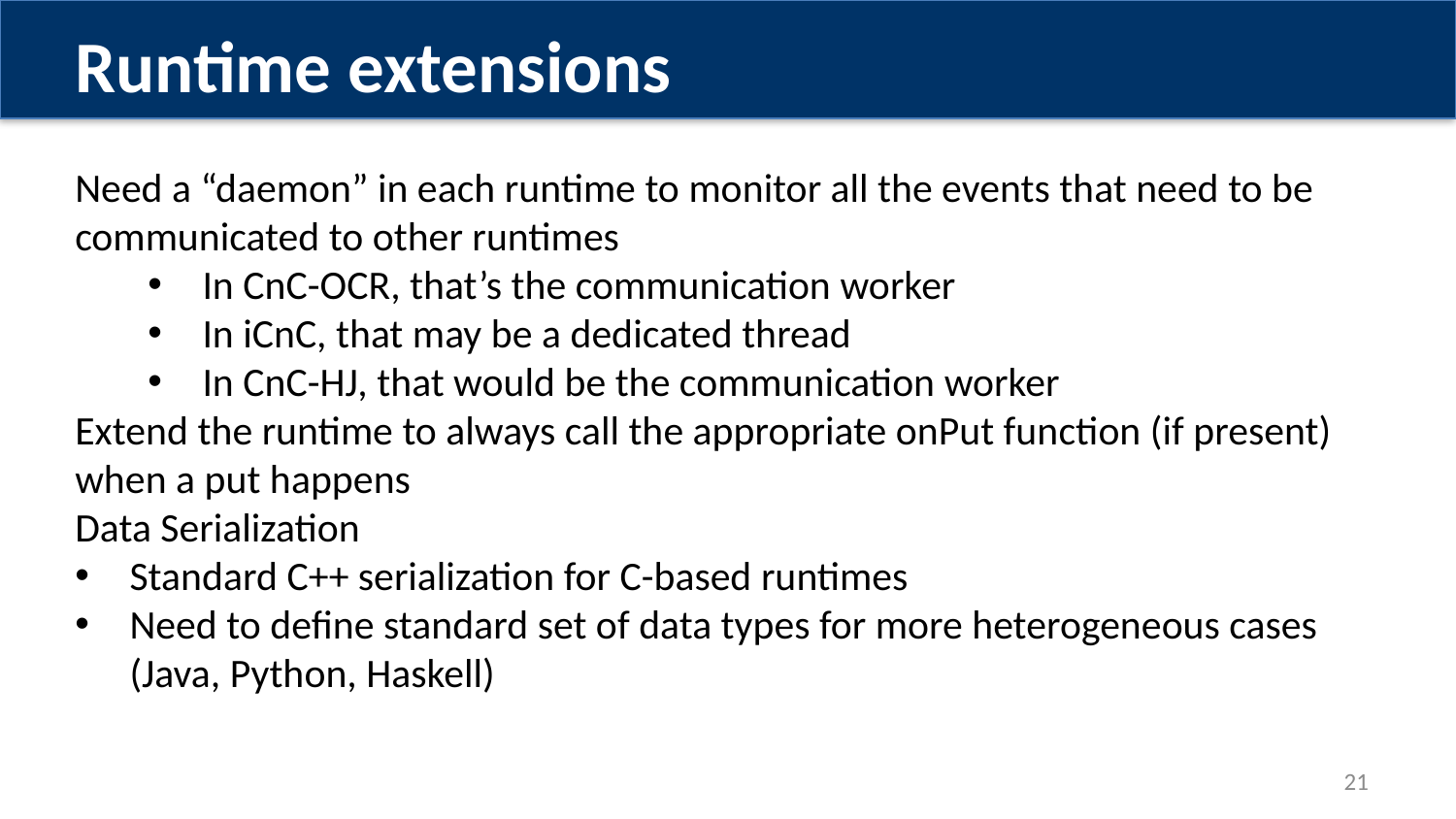

Runtime extensions
Need a “daemon” in each runtime to monitor all the events that need to be communicated to other runtimes
In CnC-OCR, that’s the communication worker
In iCnC, that may be a dedicated thread
In CnC-HJ, that would be the communication worker
Extend the runtime to always call the appropriate onPut function (if present) when a put happens
Data Serialization
Standard C++ serialization for C-based runtimes
Need to define standard set of data types for more heterogeneous cases (Java, Python, Haskell)
21